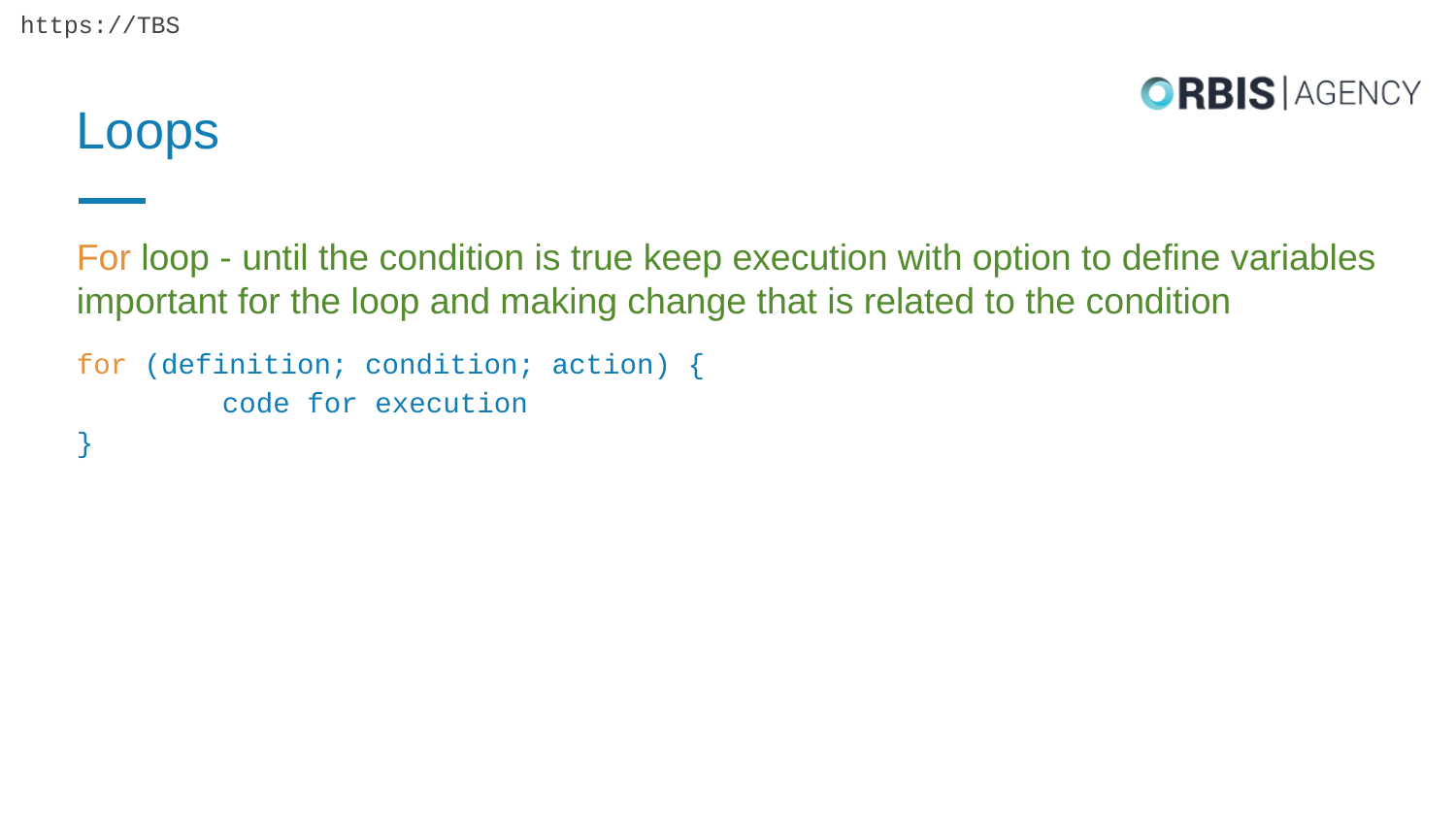

# Loops
For loop - until the condition is true keep execution with option to define variables important for the loop and making change that is related to the condition
for (definition; condition; action) {
	code for execution
}